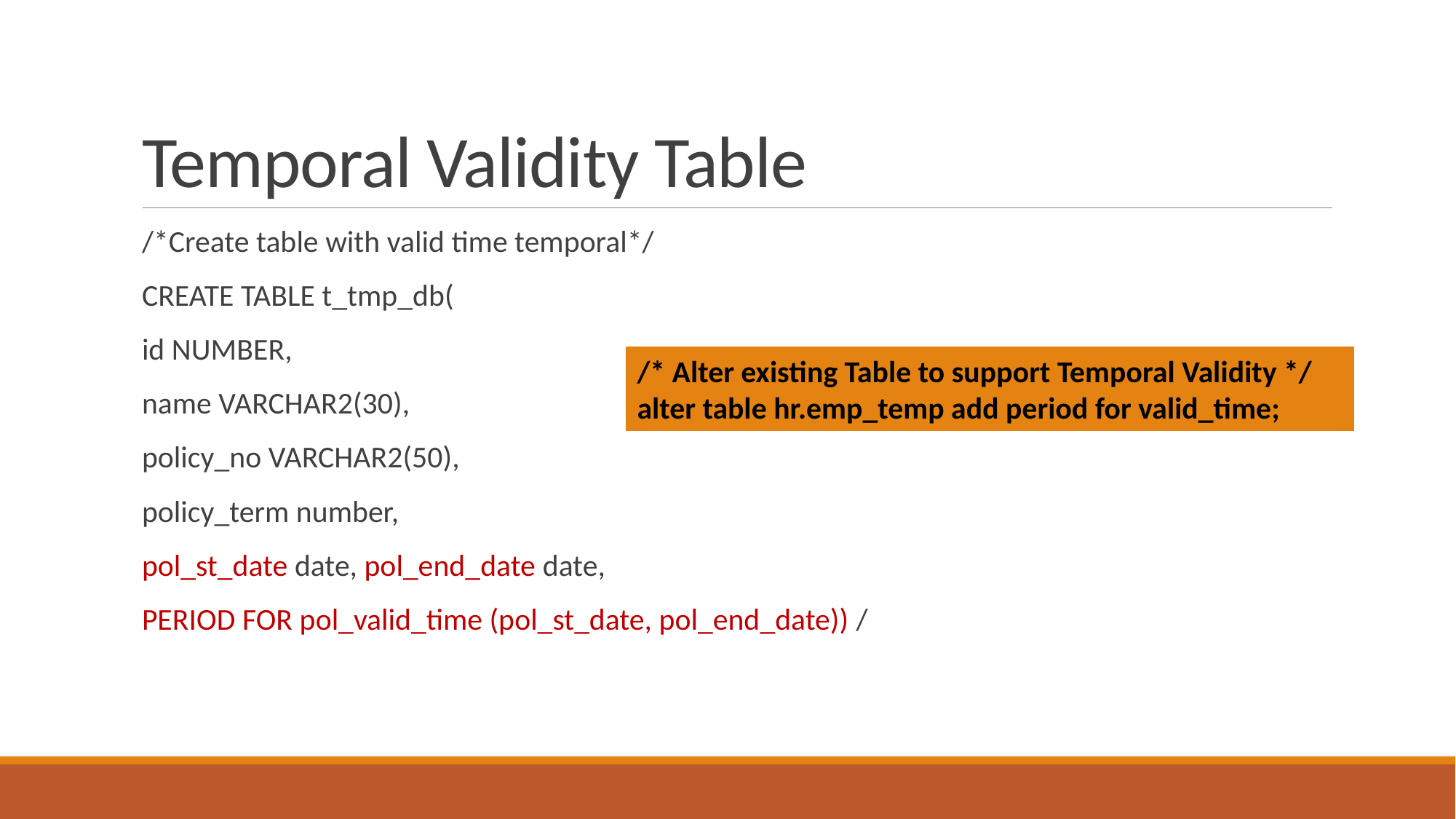

# Temporal Validity Table
/*Create table with valid time temporal*/
CREATE TABLE t_tmp_db(
id NUMBER,
name VARCHAR2(30),
policy_no VARCHAR2(50),
policy_term number,
pol_st_date date, pol_end_date date,
PERIOD FOR pol_valid_time (pol_st_date, pol_end_date)) /
/* Alter existing Table to support Temporal Validity */
alter table hr.emp_temp add period for valid_time;